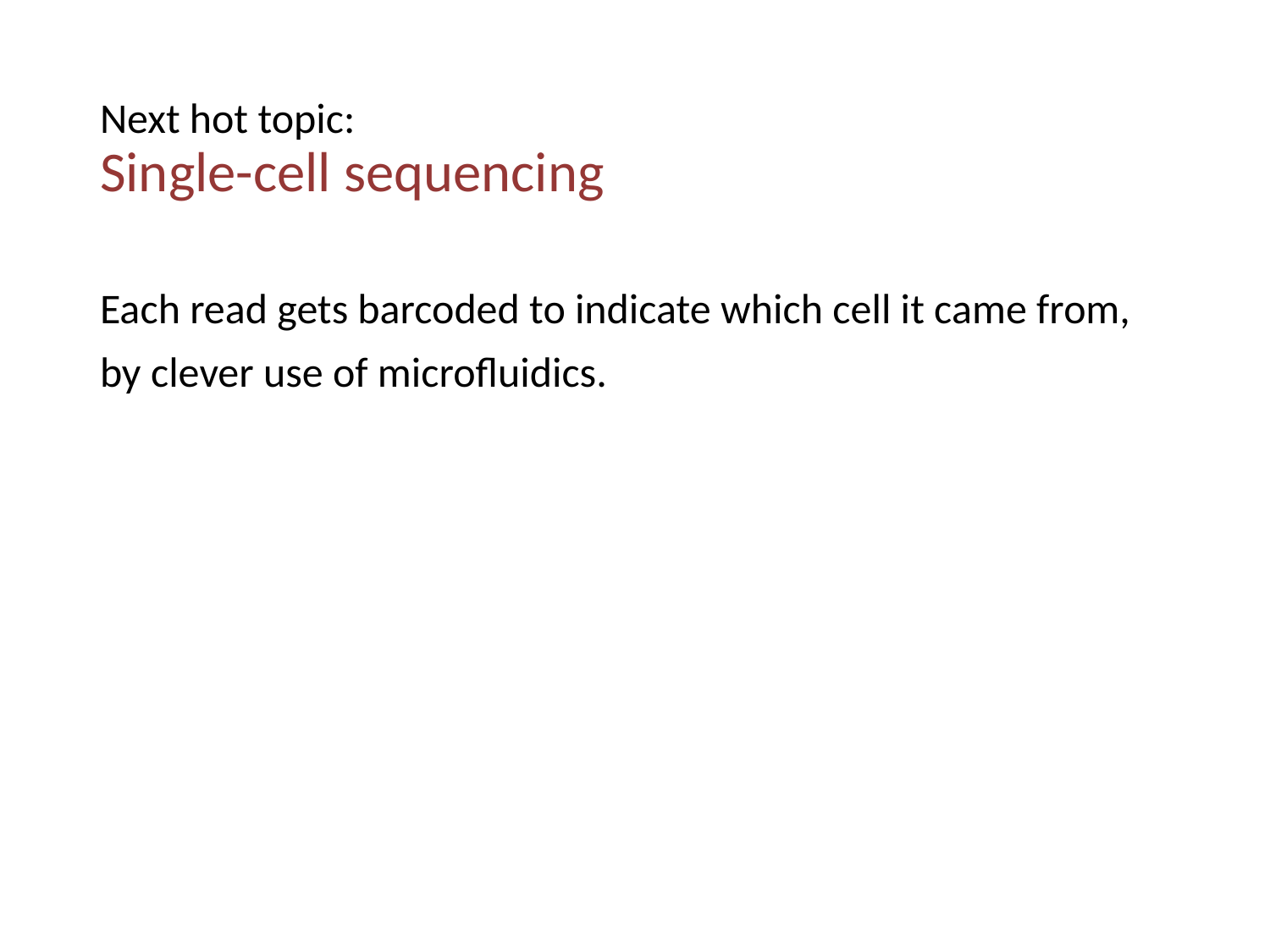

# Next hot topic: Single-cell sequencing
Each read gets barcoded to indicate which cell it came from,
by clever use of microfluidics.